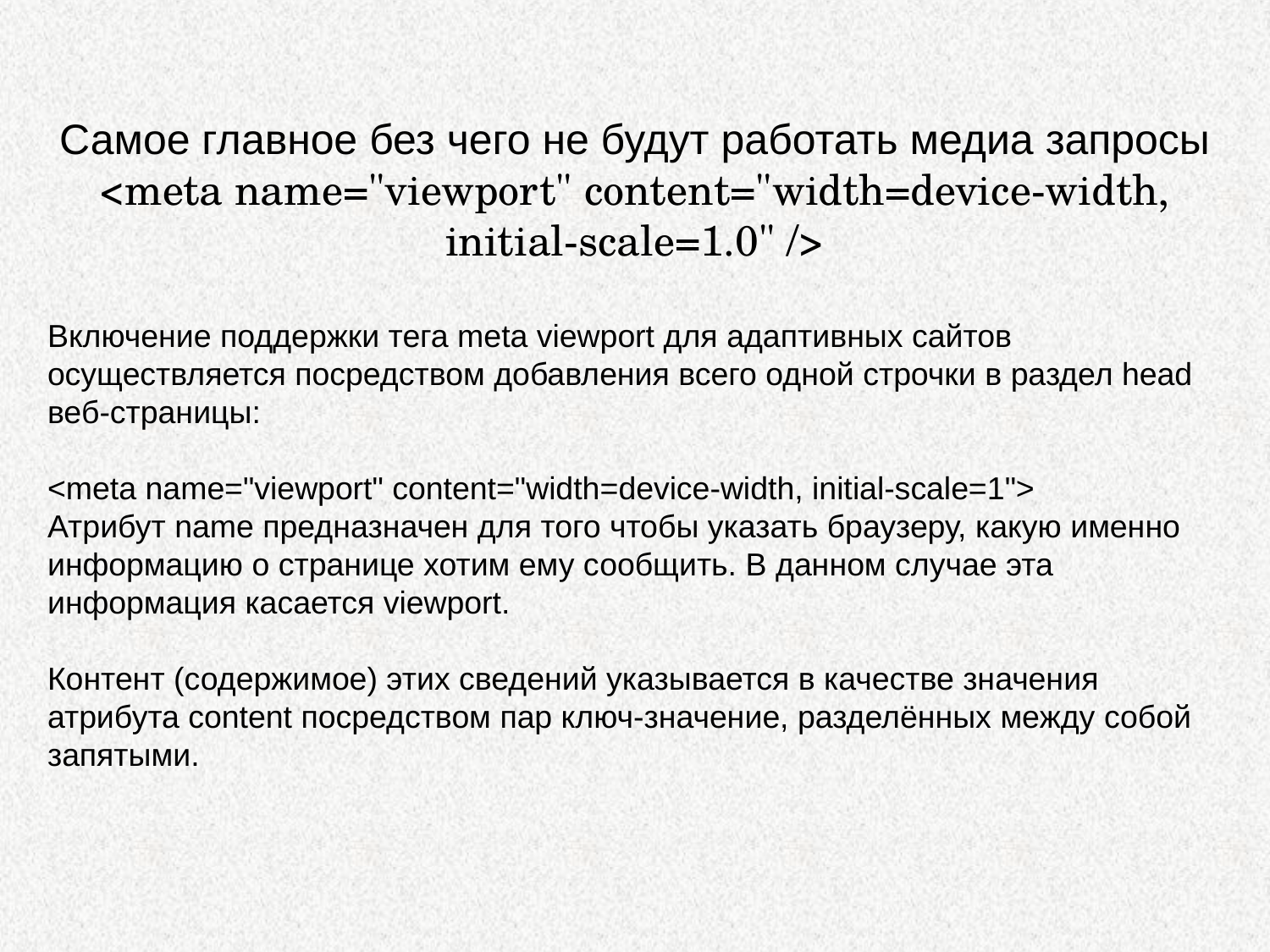

Самое главное без чего не будут работать медиа запросы
<meta name="viewport" content="width=device-width, initial-scale=1.0" />

Включение поддержки тега meta viewport для адаптивных сайтов осуществляется посредством добавления всего одной строчки в раздел head веб-страницы:

<meta name="viewport" content="width=device-width, initial-scale=1">
Атрибут name предназначен для того чтобы указать браузеру, какую именно информацию о странице хотим ему сообщить. В данном случае эта информация касается viewport.

Контент (содержимое) этих сведений указывается в качестве значения атрибута content посредством пар ключ-значение, разделённых между собой запятыми.